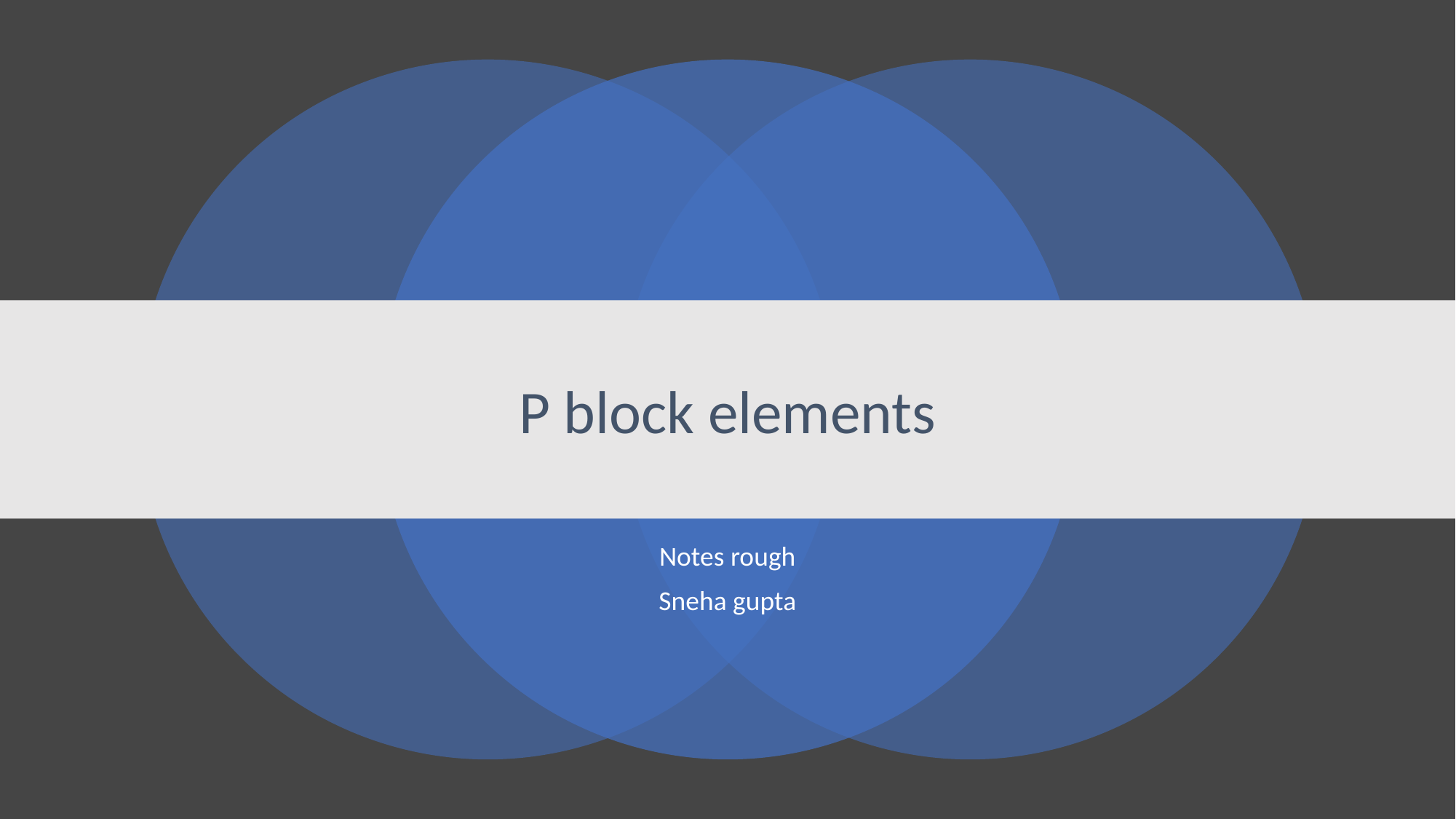

# P block elements
Notes rough
Sneha gupta